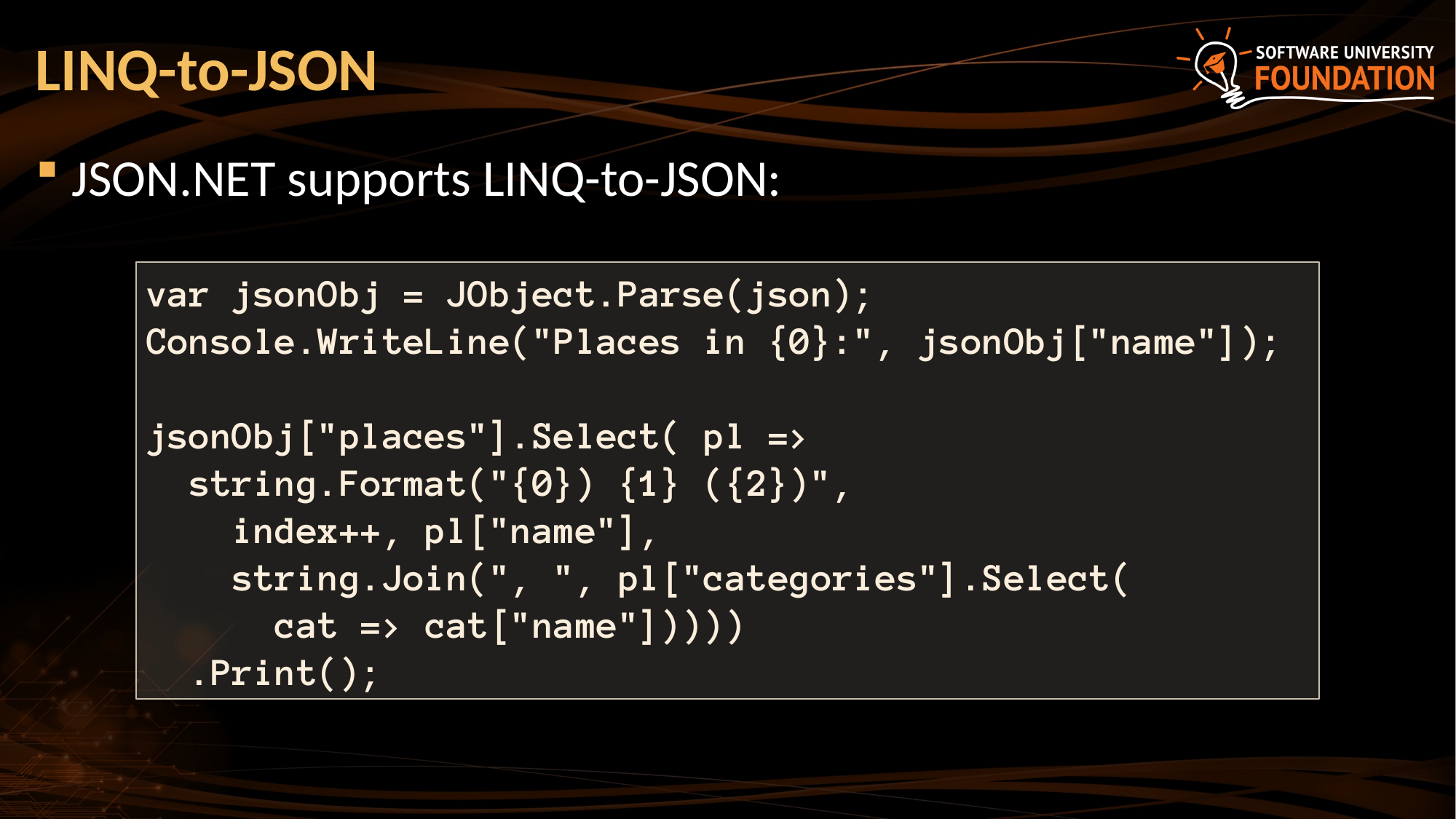

# LINQ-to-JSON
JSON.NET supports LINQ-to-JSON:
var jsonObj = JObject.Parse(json);
Console.WriteLine("Places in {0}:", jsonObj["name"]);

jsonObj["places"].Select( pl =>
  string.Format("{0}) {1} ({2})",
    index++, pl["name"],
    string.Join(", ", pl["categories"].Select(
      cat => cat["name"]))))
  .Print();